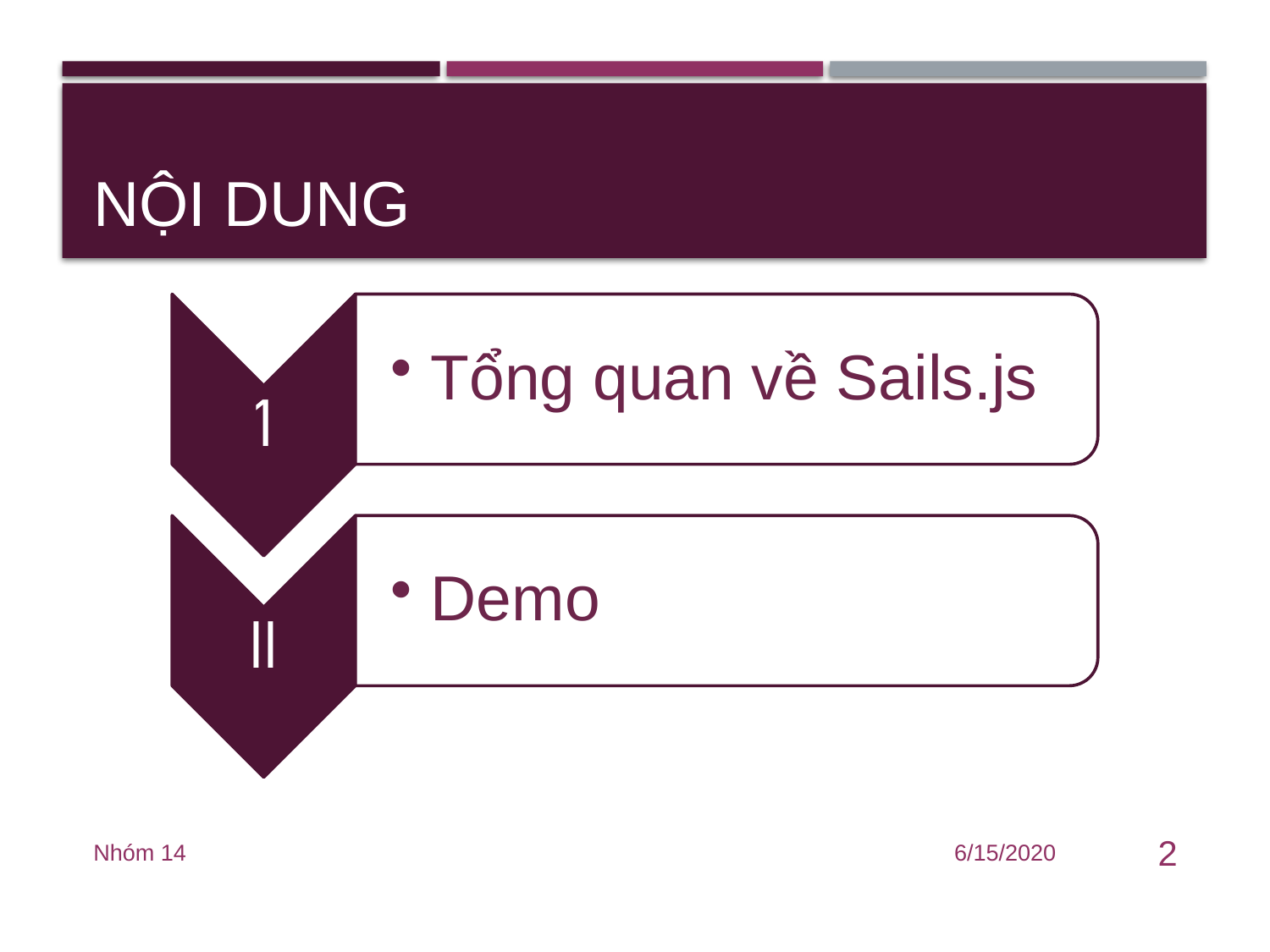

# Nội dung
1
Tổng quan về Sails.js
II
Demo
Nhóm 14
6/15/2020
2